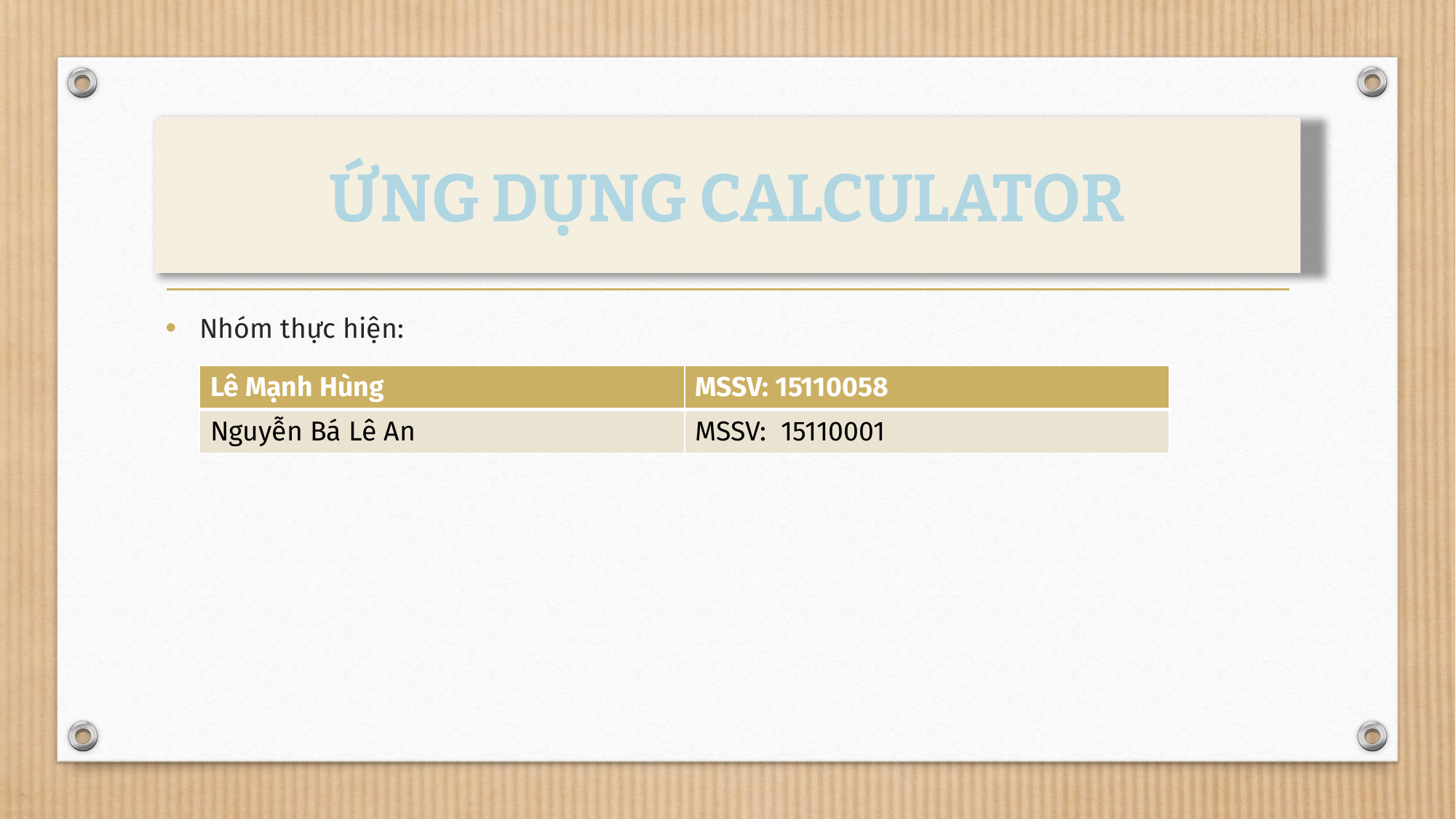

# ỨNG DỤNG CALCULATOR
Nhóm thực hiện:

| Lê Mạnh Hùng | MSSV: 15110058 |
| --- | --- |
| Nguyễn Bá Lê An | MSSV: 15110001 |